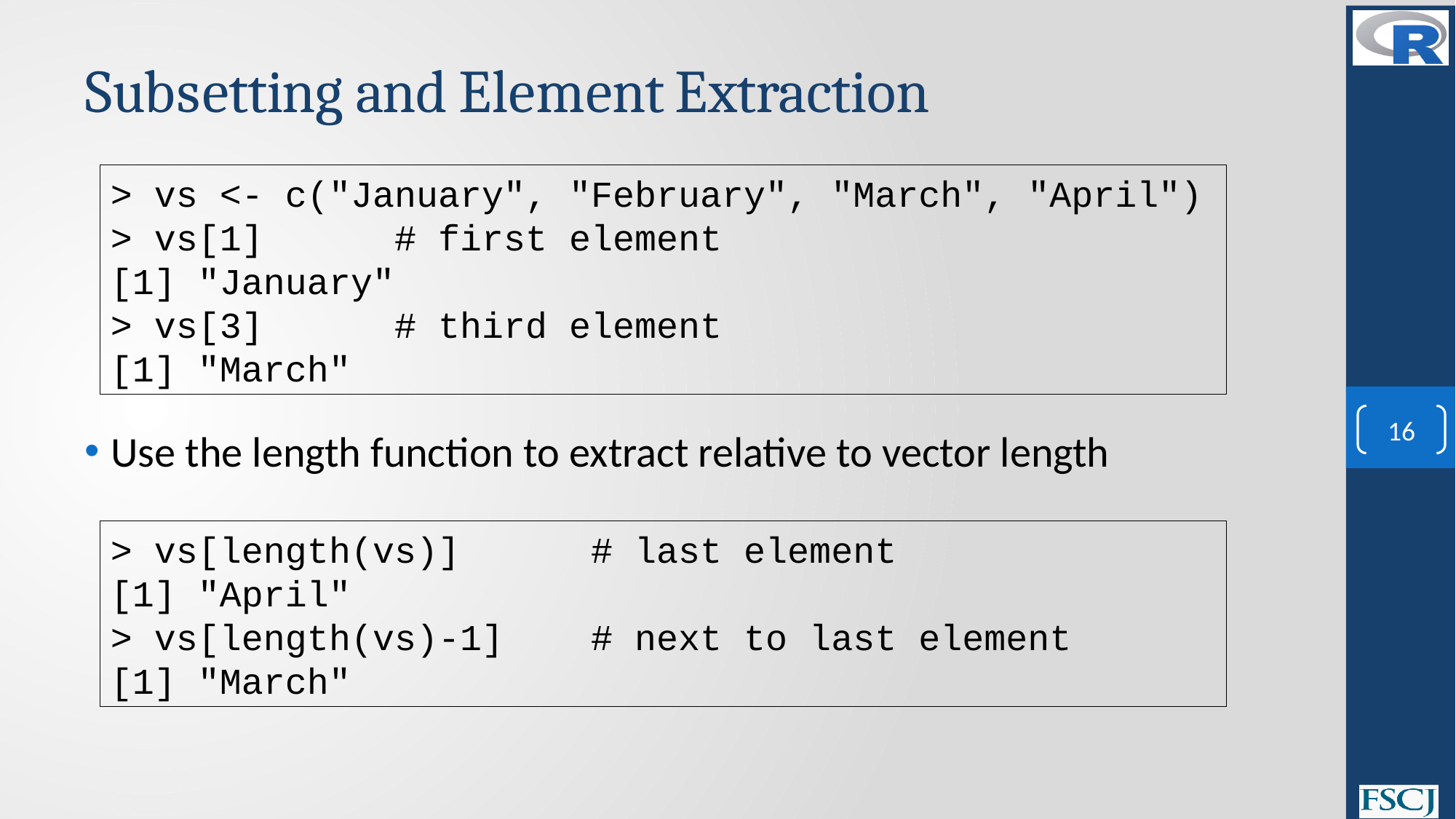

# Subsetting and Element Extraction
> vs <- c("January", "February", "March", "April")
> vs[1]      # first element
[1] "January"
> vs[3]      # third element
[1] "March"
16
Use the length function to extract relative to vector length
> vs[length(vs)]      # last element
[1] "April"
> vs[length(vs)-1]    # next to last element
[1] "March"